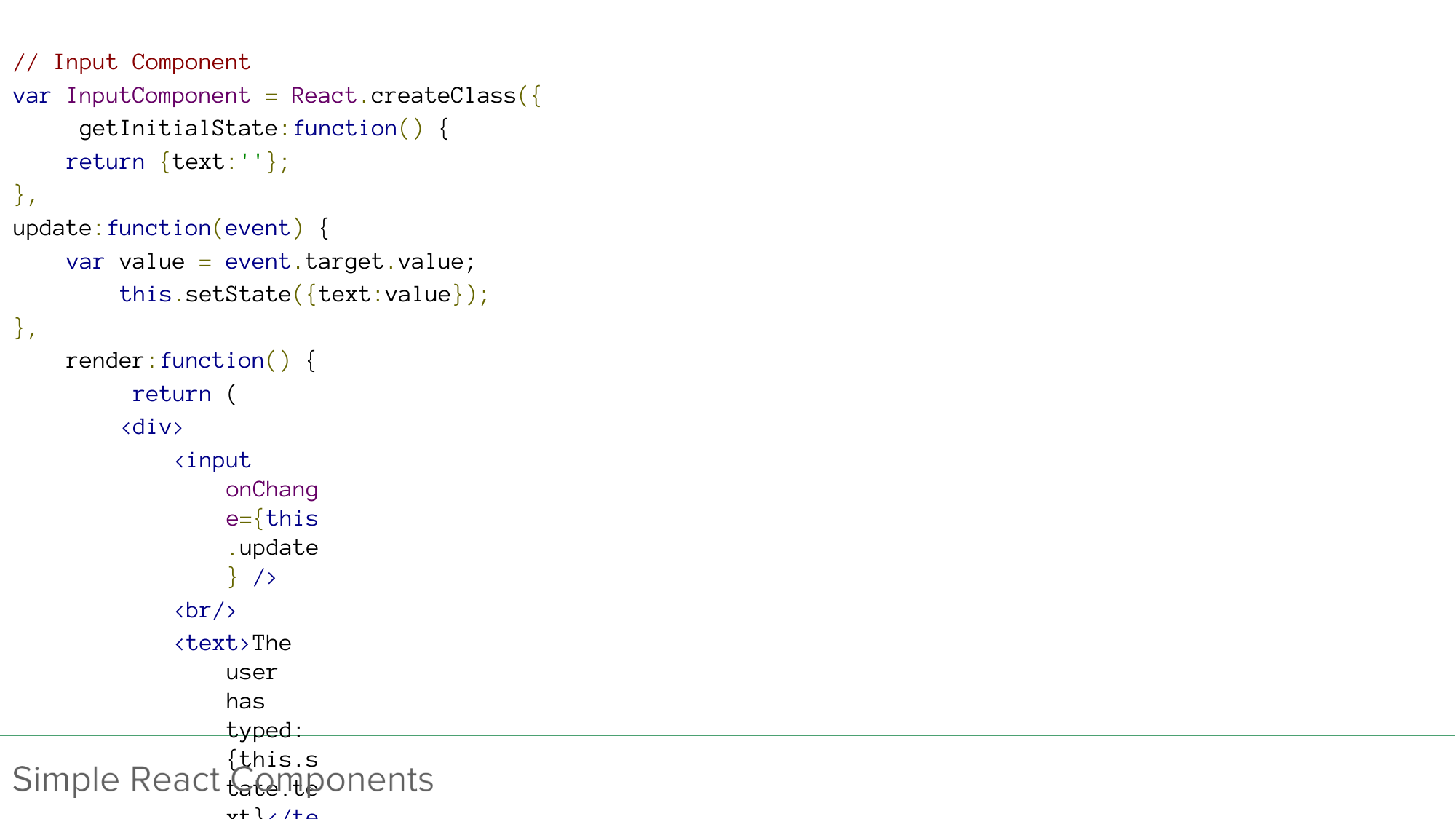

// Input Component
var InputComponent = React.createClass({  getInitialState:function() {
return {text:''};
},
update:function(event) {
var value = event.target.value;  this.setState({text:value});
},
render:function() {  return (
<div>
<input onChange={this.update} />
<br/>
<text>The user has typed: {this.state.text}</text>
</div>
);
}
});